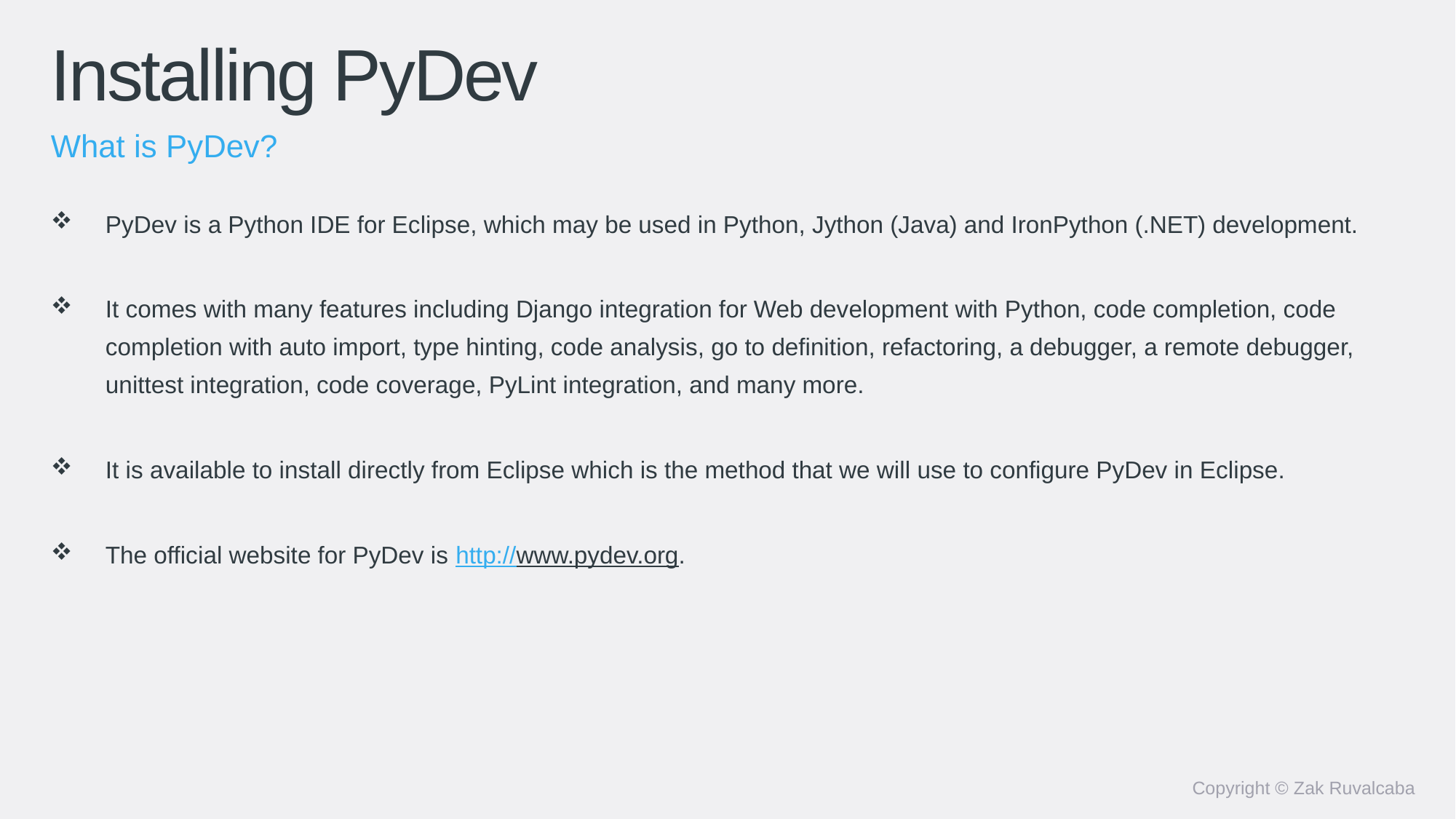

# Installing PyDev
What is PyDev?
PyDev is a Python IDE for Eclipse, which may be used in Python, Jython (Java) and IronPython (.NET) development.

It comes with many features including Django integration for Web development with Python, code completion, code completion with auto import, type hinting, code analysis, go to definition, refactoring, a debugger, a remote debugger, unittest integration, code coverage, PyLint integration, and many more.

It is available to install directly from Eclipse which is the method that we will use to configure PyDev in Eclipse.

The official website for PyDev is http://www.pydev.org.